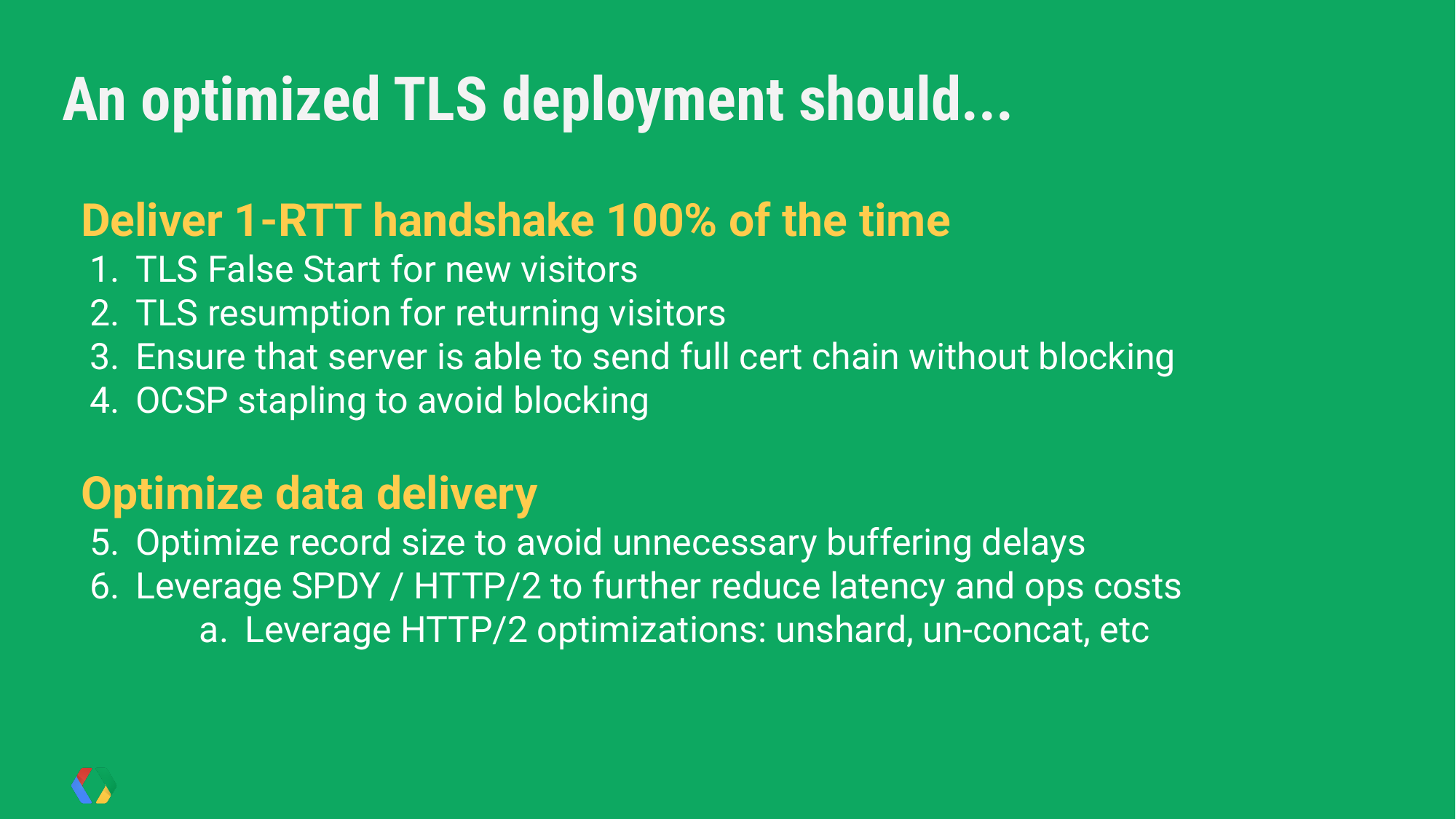

An optimized TLS deployment should...
Deliver 1-RTT handshake 100% of the time
TLS False Start for new visitors
TLS resumption for returning visitors
Ensure that server is able to send full cert chain without blocking
OCSP stapling to avoid blocking
Optimize data delivery
Optimize record size to avoid unnecessary buffering delays
Leverage SPDY / HTTP/2 to further reduce latency and ops costs
Leverage HTTP/2 optimizations: unshard, un-concat, etc